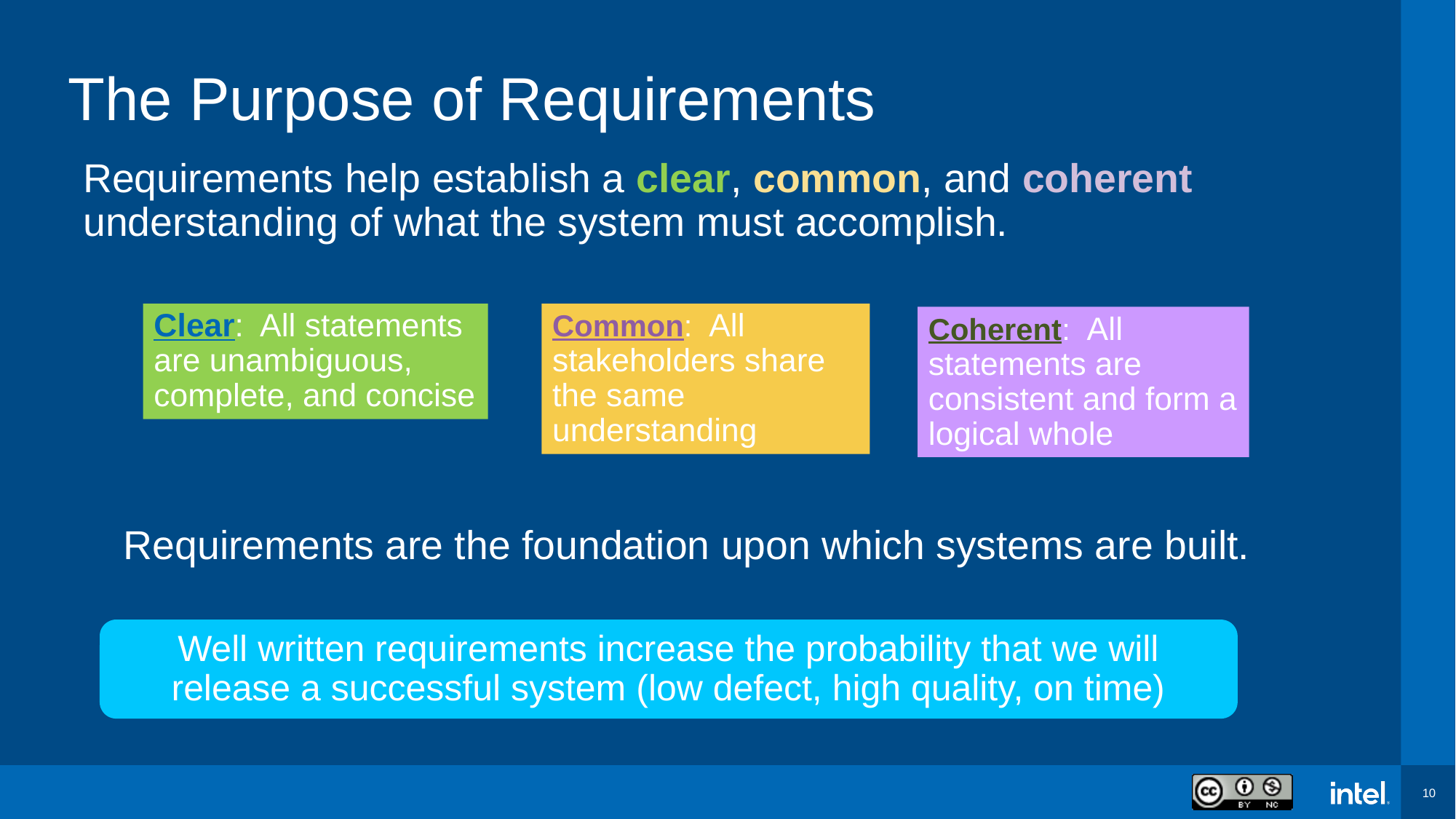

# The Purpose of Requirements
Requirements help establish a clear, common, and coherent understanding of what the system must accomplish.
Clear:  All statements are unambiguous, complete, and concise
Common:  All stakeholders share the same understanding
Coherent:  All statements are consistent and form a logical whole
Requirements are the foundation upon which systems are built.
Well written requirements increase the probability that we will release a successful system (low defect, high quality, on time)